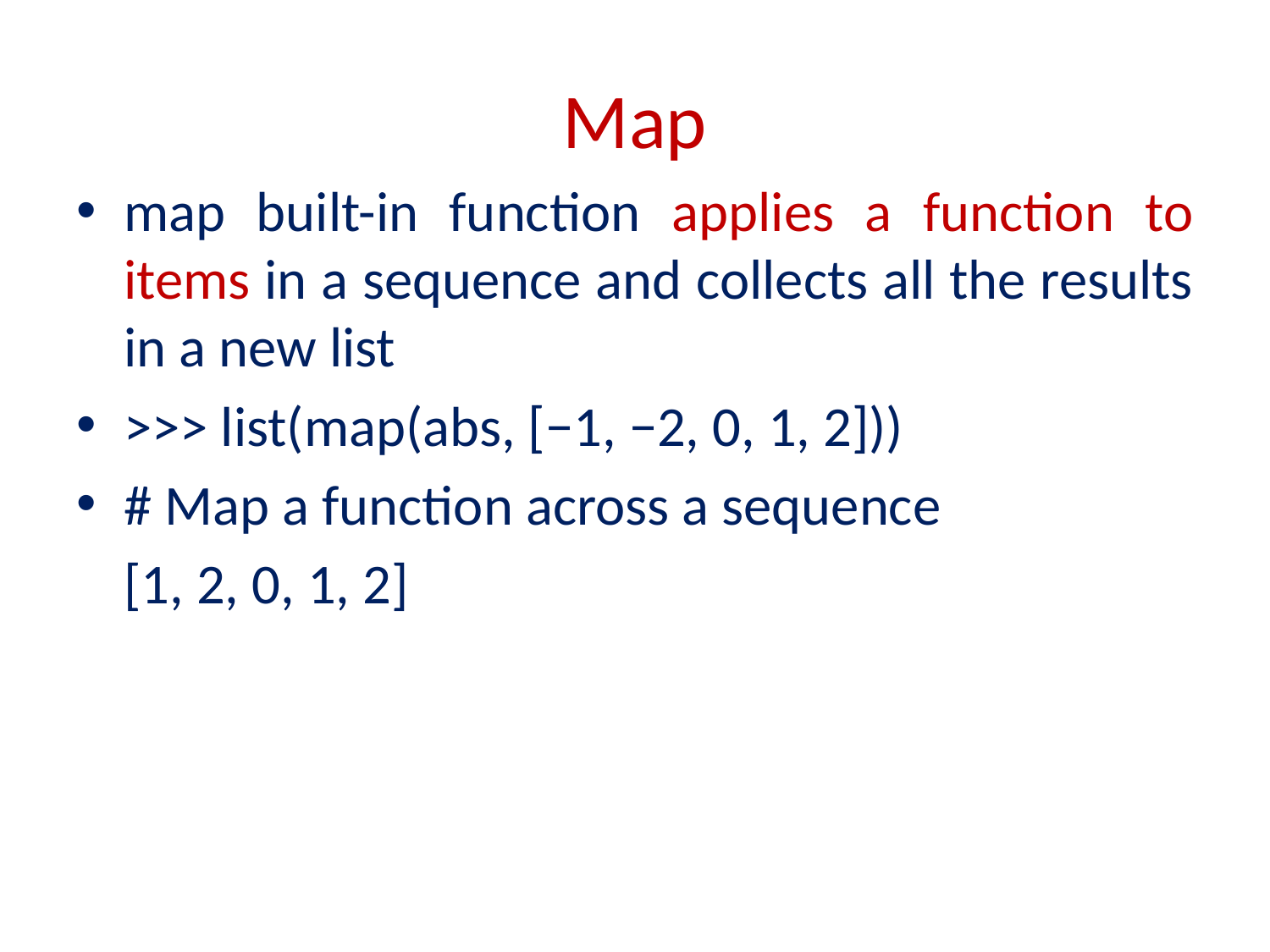

# Map
map built-in function applies a function to items in a sequence and collects all the results in a new list
>>> list(map(abs, [−1, −2, 0, 1, 2]))
# Map a function across a sequence
	[1, 2, 0, 1, 2]